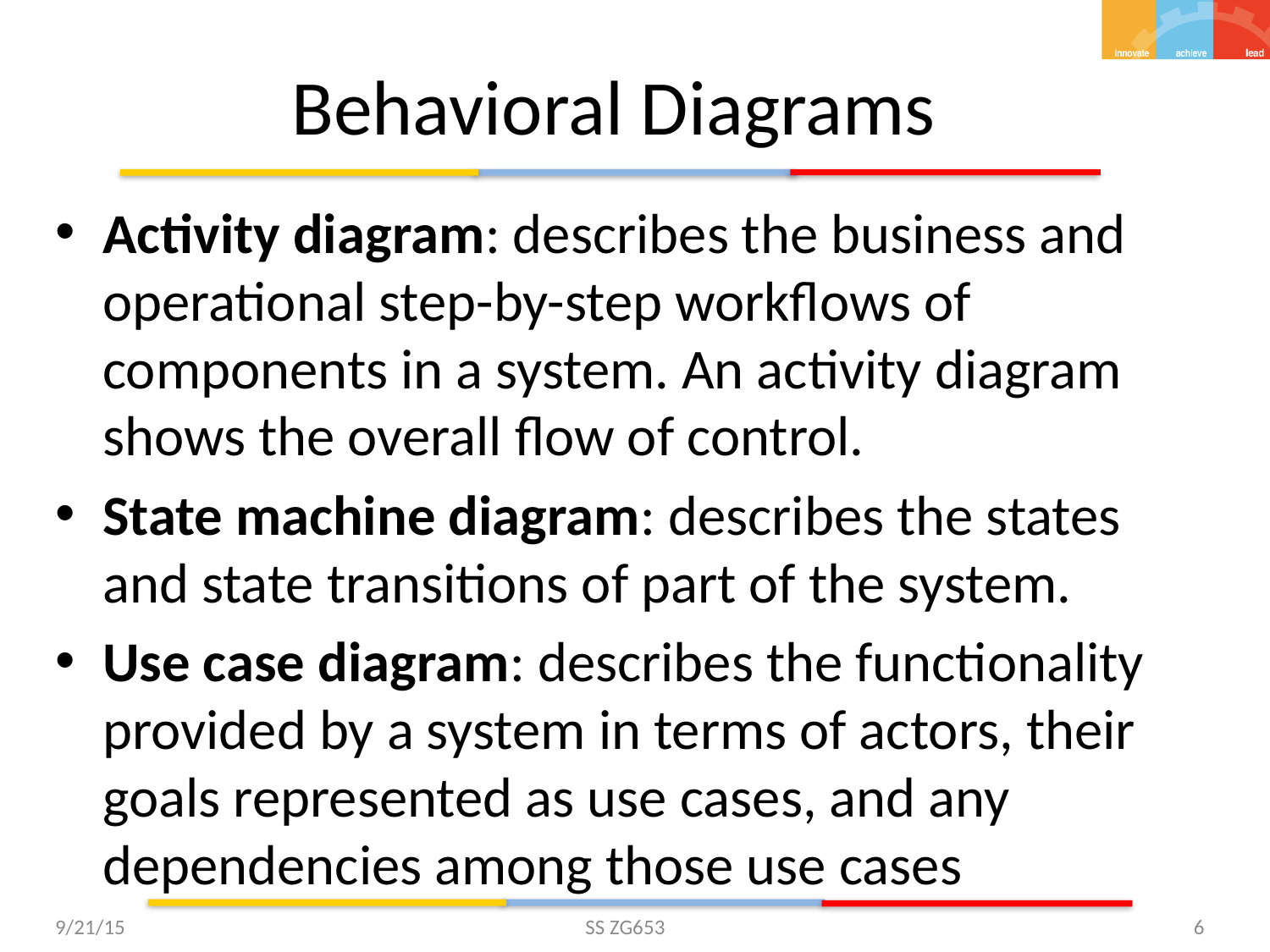

# Behavioral Diagrams
Activity diagram: describes the business and operational step-by-step workflows of components in a system. An activity diagram shows the overall flow of control.
State machine diagram: describes the states and state transitions of part of the system.
Use case diagram: describes the functionality provided by a system in terms of actors, their goals represented as use cases, and any dependencies among those use cases

9/21/15
SS ZG653
6